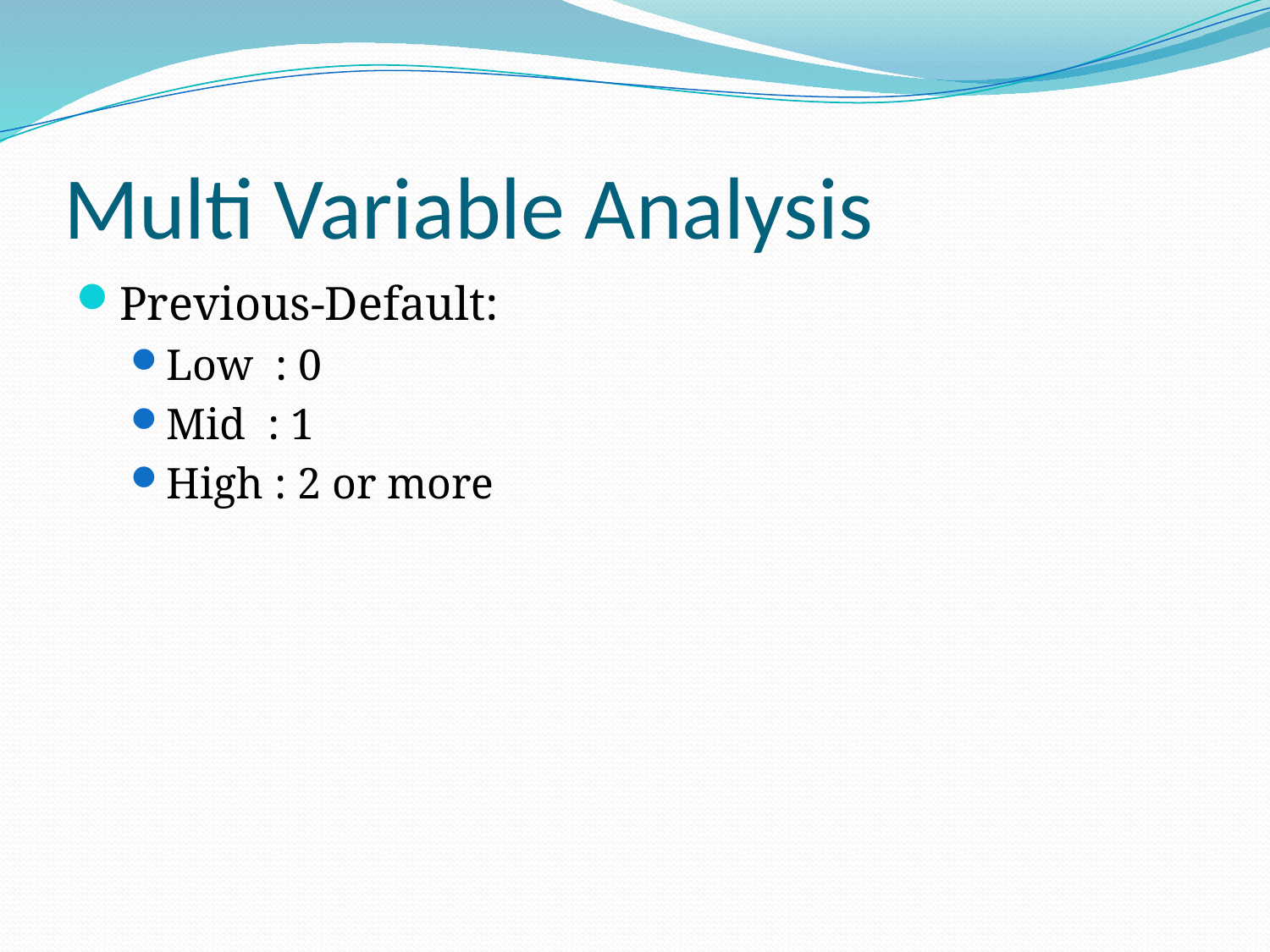

# Multi Variable Analysis
Previous-Default:
Low  : 0
Mid  : 1
High : 2 or more